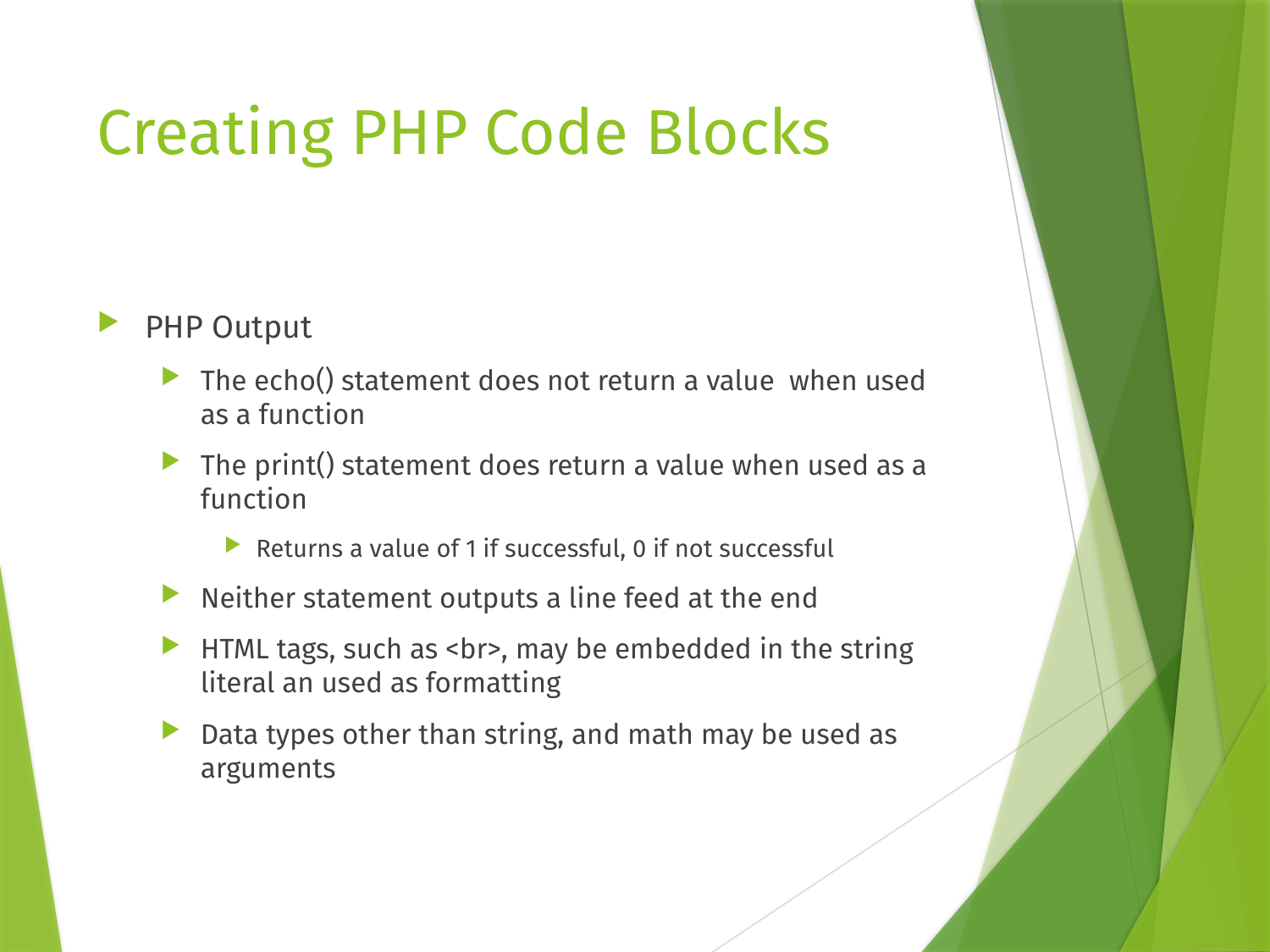

# Creating PHP Code Blocks
PHP Output
The echo() statement does not return a value  when used as a function
The print() statement does return a value when used as a function
Returns a value of 1 if successful, 0 if not successful
Neither statement outputs a line feed at the end
HTML tags, such as <br>, may be embedded in the string literal an used as formatting
Data types other than string, and math may be used as arguments